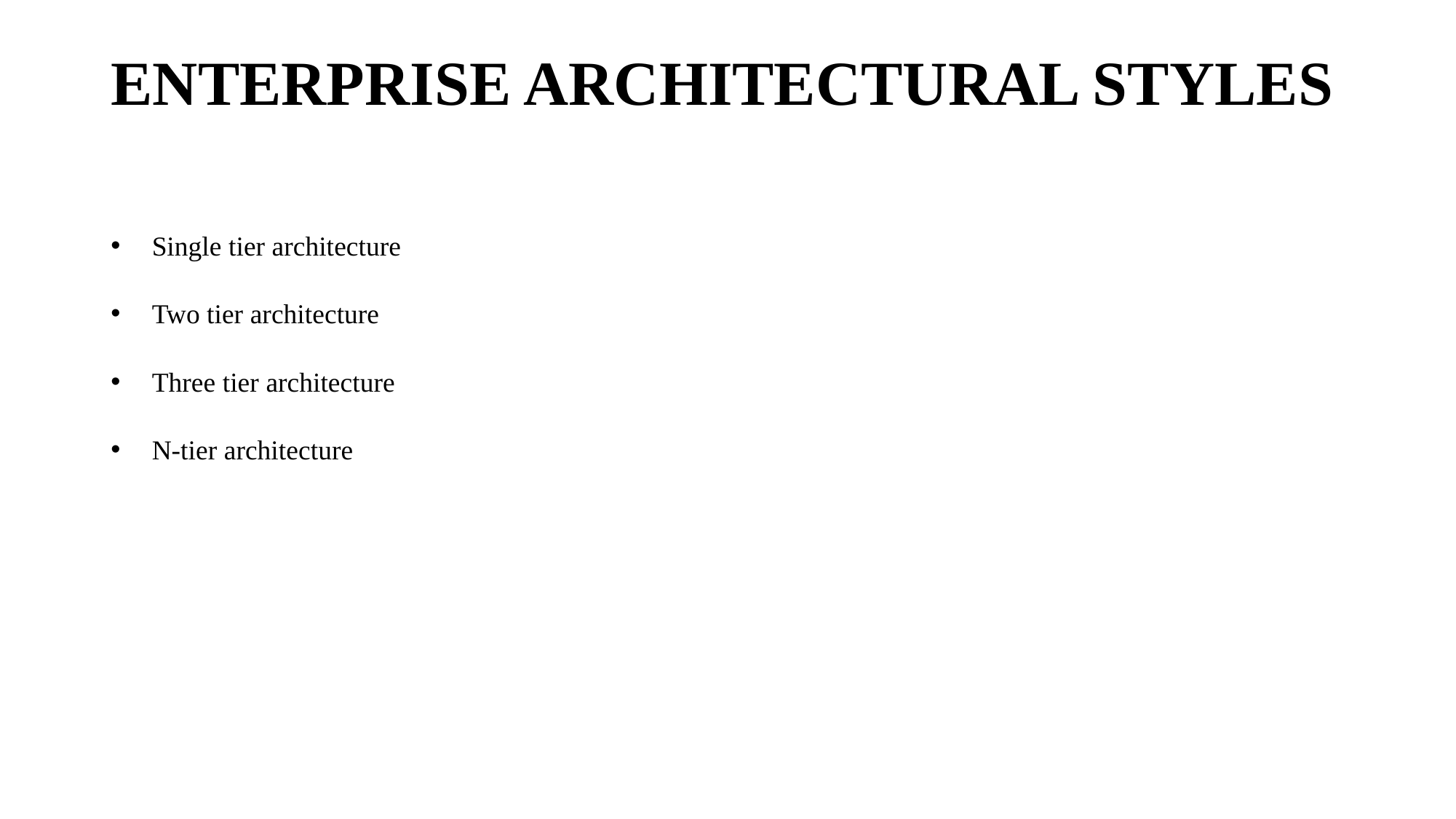

# ENTERPRISE ARCHITECTURAL STYLES
Single tier architecture
Two tier architecture
Three tier architecture
N-tier architecture